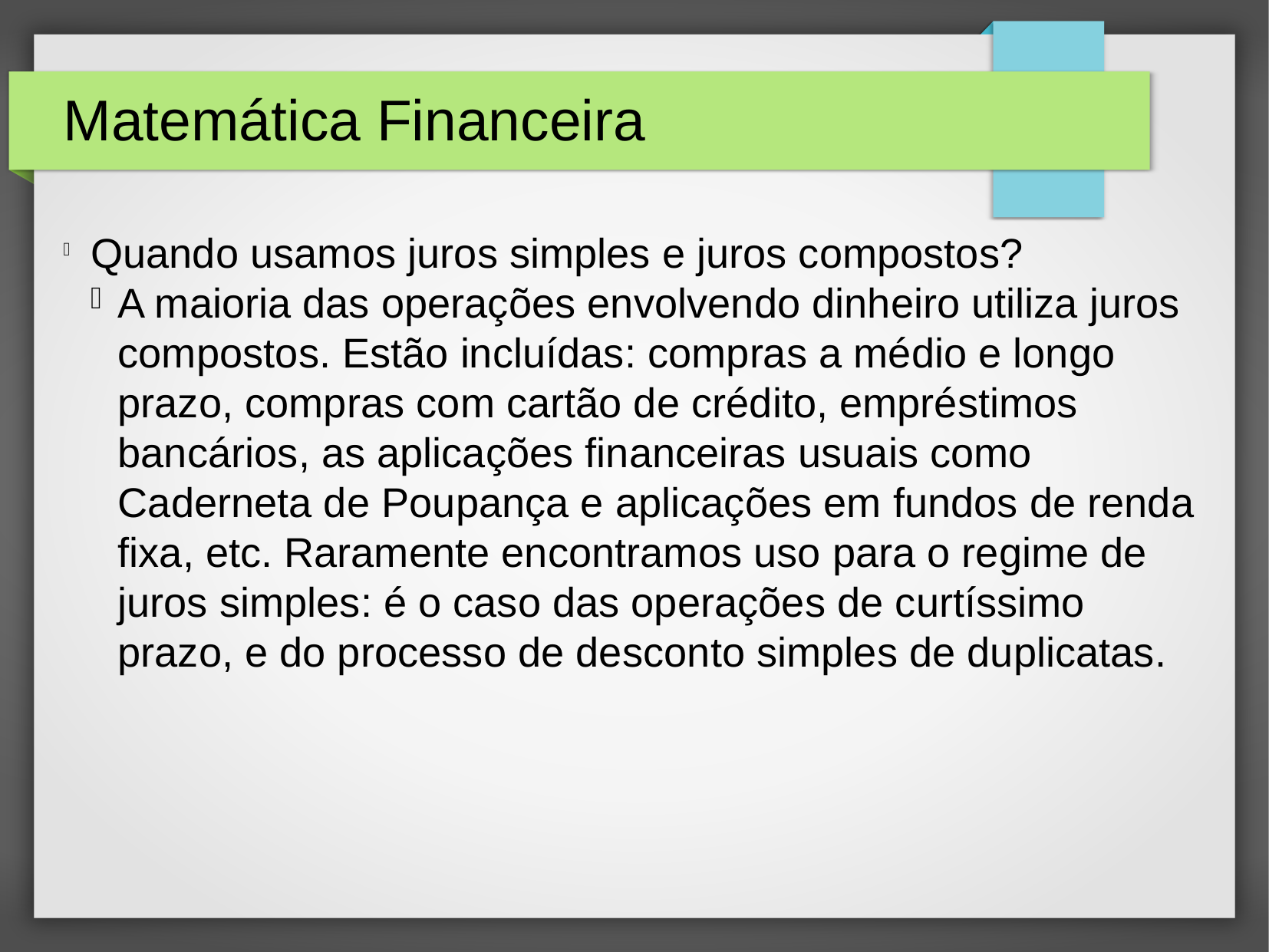

Matemática Financeira
Quando usamos juros simples e juros compostos?
A maioria das operações envolvendo dinheiro utiliza juros compostos. Estão incluídas: compras a médio e longo prazo, compras com cartão de crédito, empréstimos bancários, as aplicações financeiras usuais como Caderneta de Poupança e aplicações em fundos de renda fixa, etc. Raramente encontramos uso para o regime de juros simples: é o caso das operações de curtíssimo prazo, e do processo de desconto simples de duplicatas.